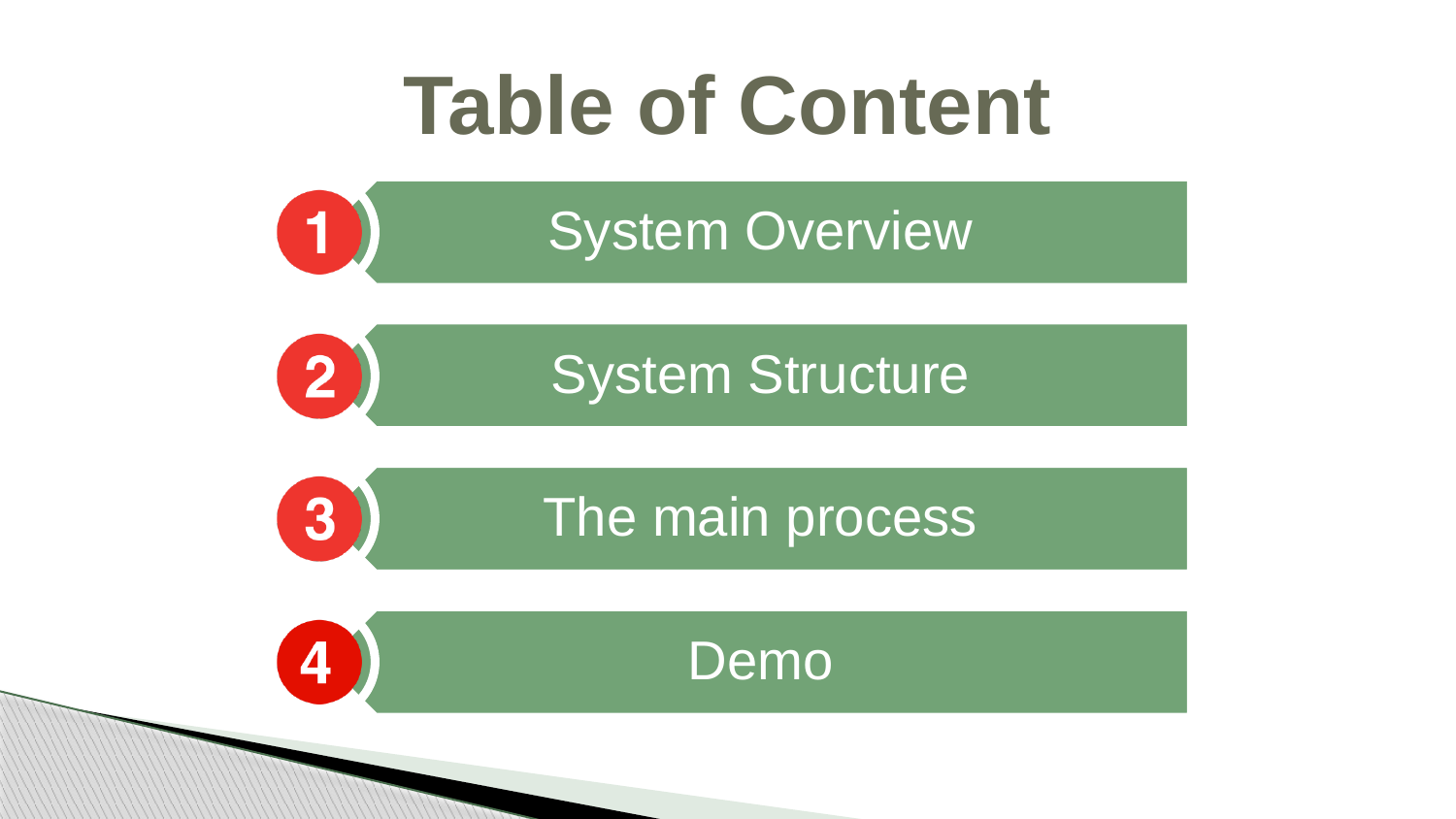

# Table of Content
System Overview
System Structure
The main process
Demo